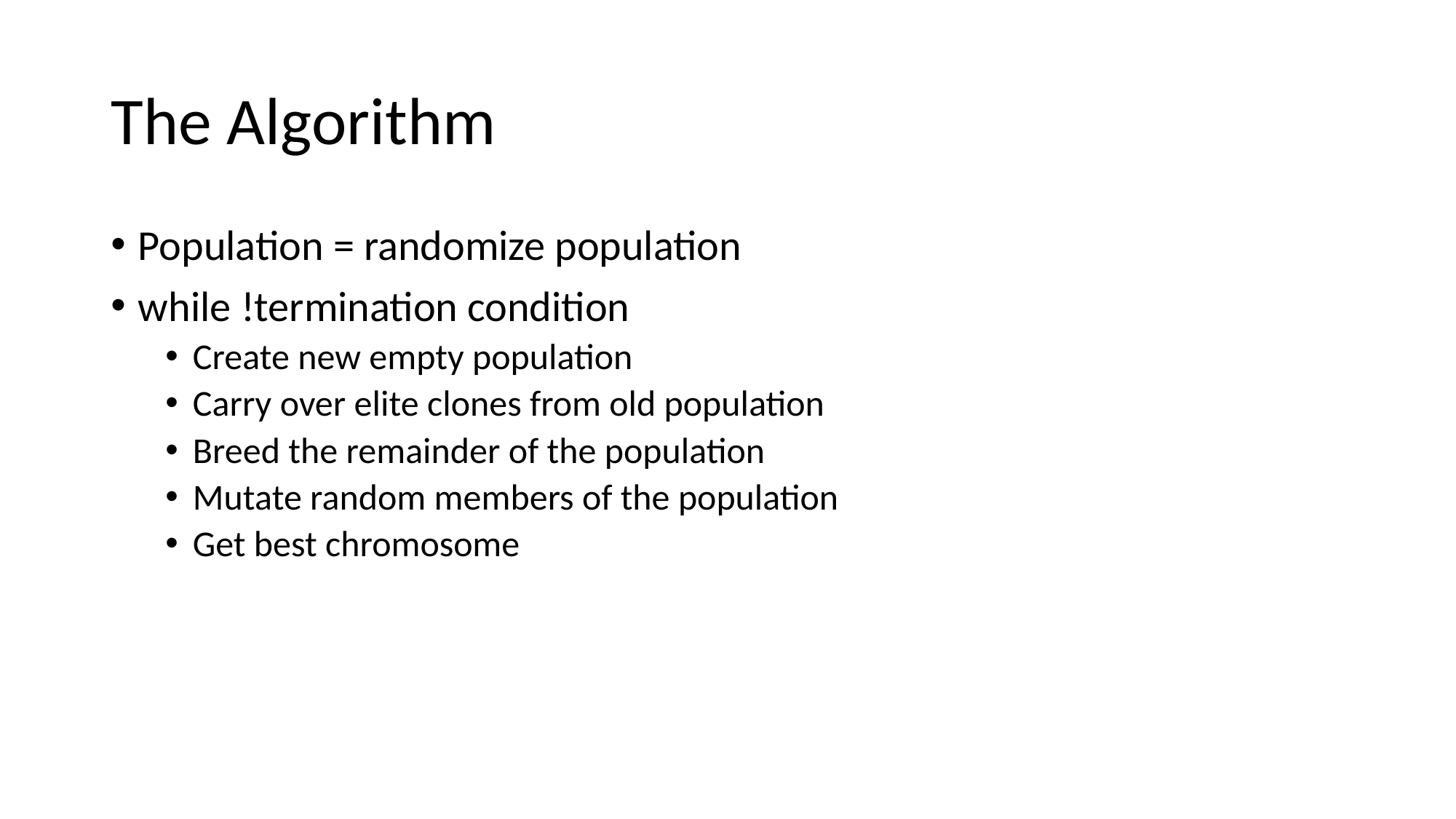

# The Algorithm
Population = randomize population
while !termination condition
Create new empty population
Carry over elite clones from old population
Breed the remainder of the population
Mutate random members of the population
Get best chromosome